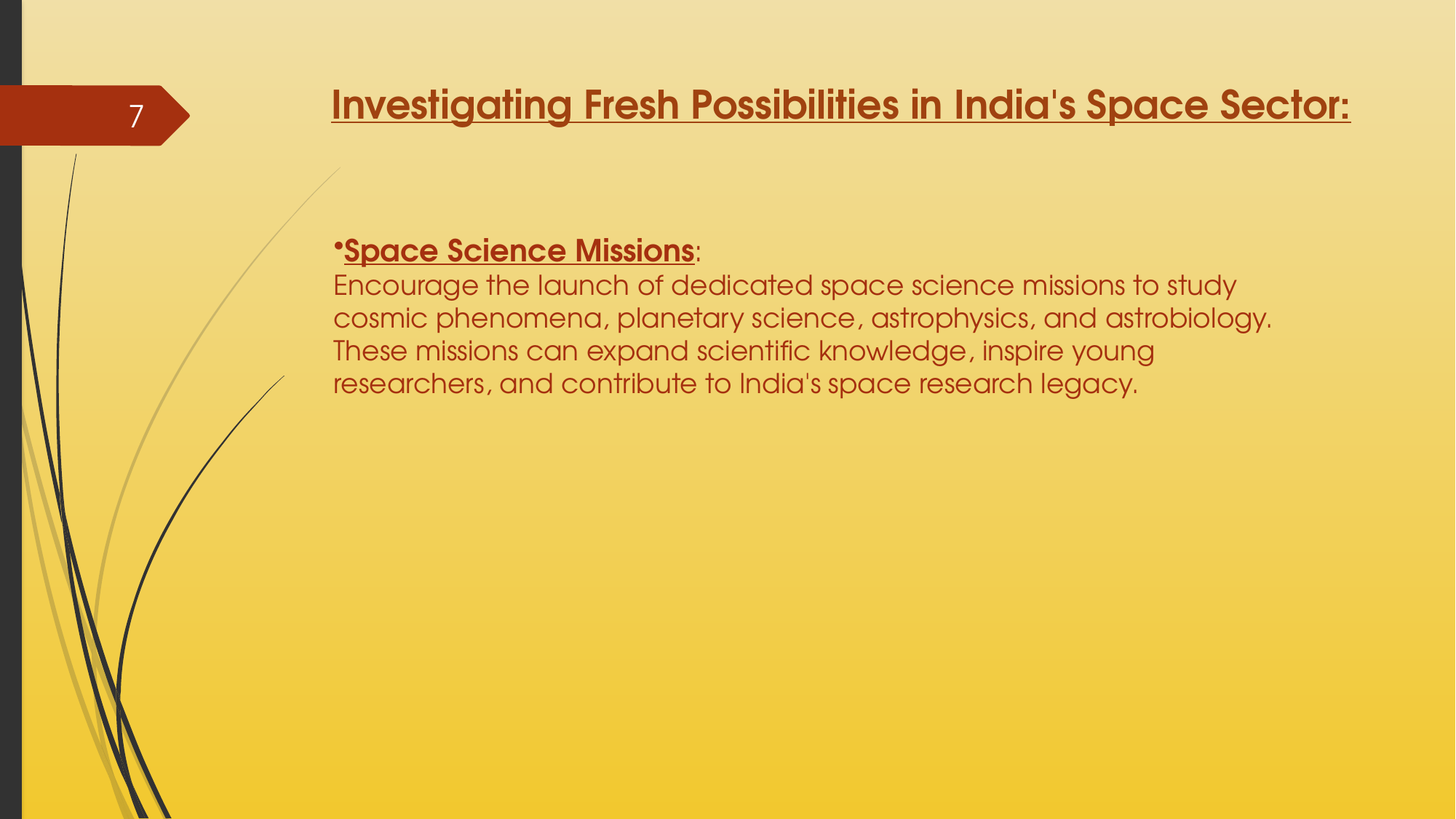

# Investigating Fresh Possibilities in India's Space Sector:
7
Space Science Missions:
Encourage the launch of dedicated space science missions to study cosmic phenomena, planetary science, astrophysics, and astrobiology. These missions can expand scientific knowledge, inspire young researchers, and contribute to India's space research legacy.